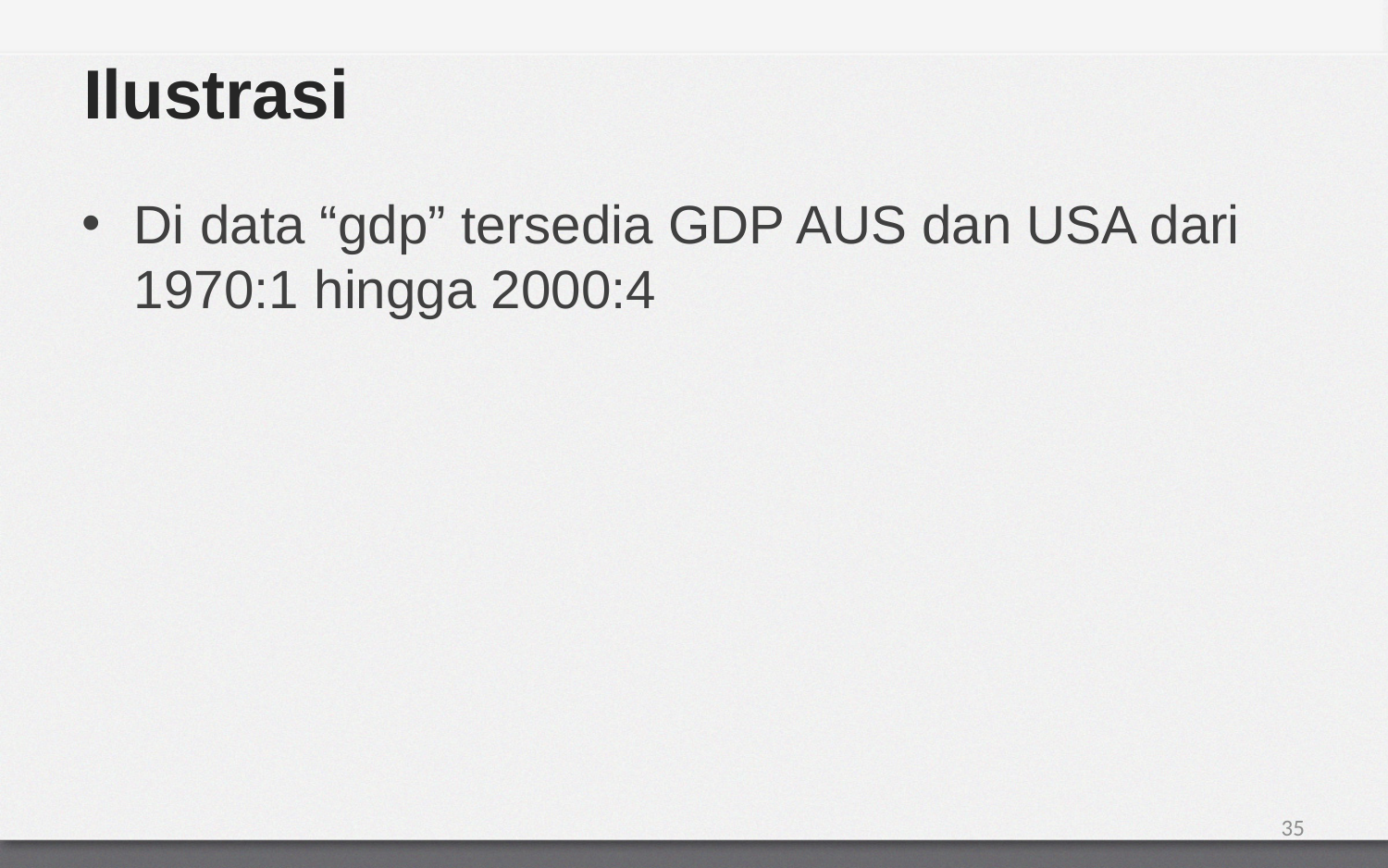

# Ilustrasi
Di data “gdp” tersedia GDP AUS dan USA dari 1970:1 hingga 2000:4
35